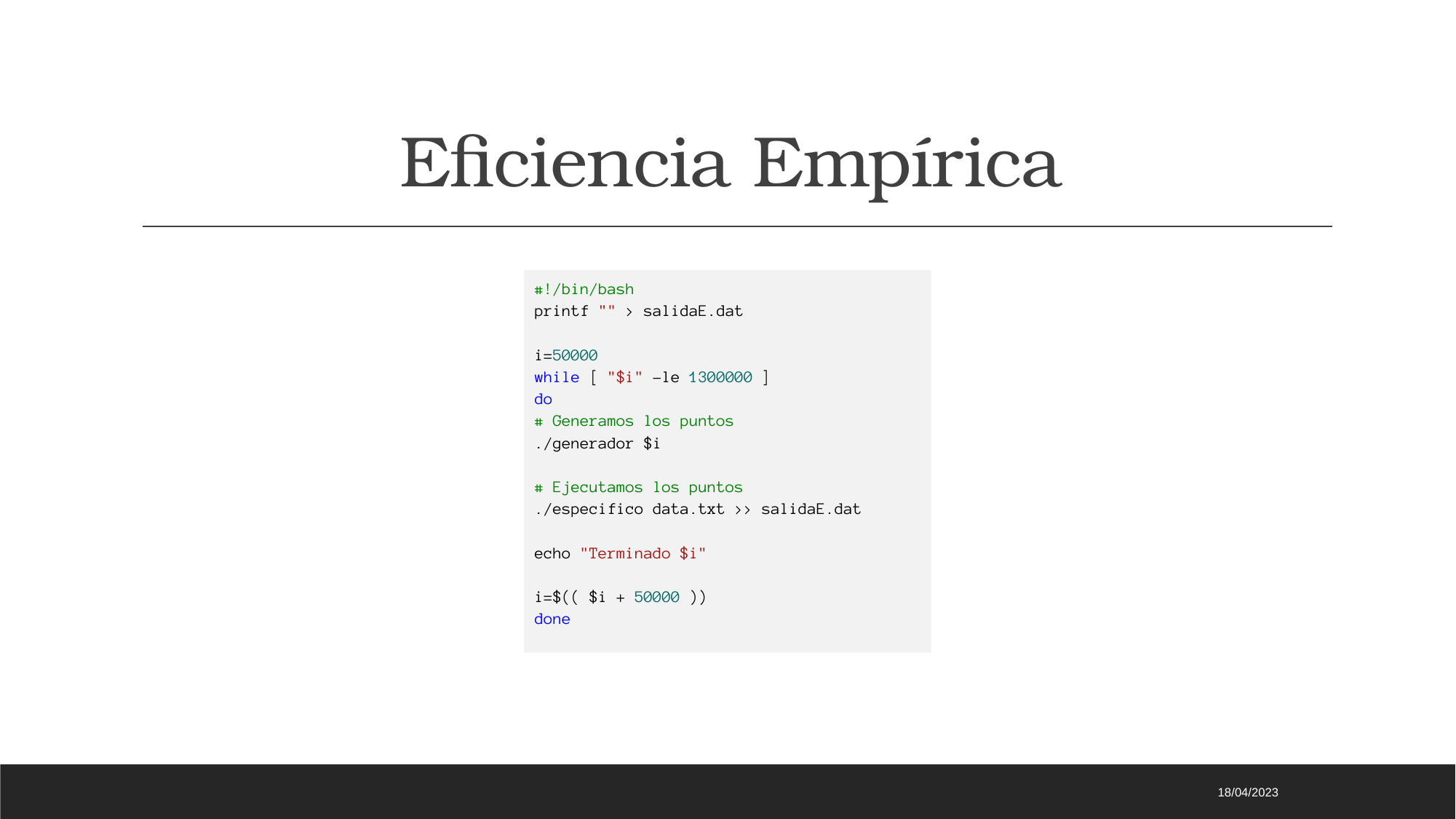

# Eficiencia Empírica
#!/bin/bash
printf "" > salidaE.dat

i=50000
while [ "$i" -le 1300000 ]
do
# Generamos los puntos
./generador $i

# Ejecutamos los puntos
./especifico data.txt >> salidaE.dat

echo "Terminado $i"

i=$(( $i + 50000 ))
done

18/04/2023